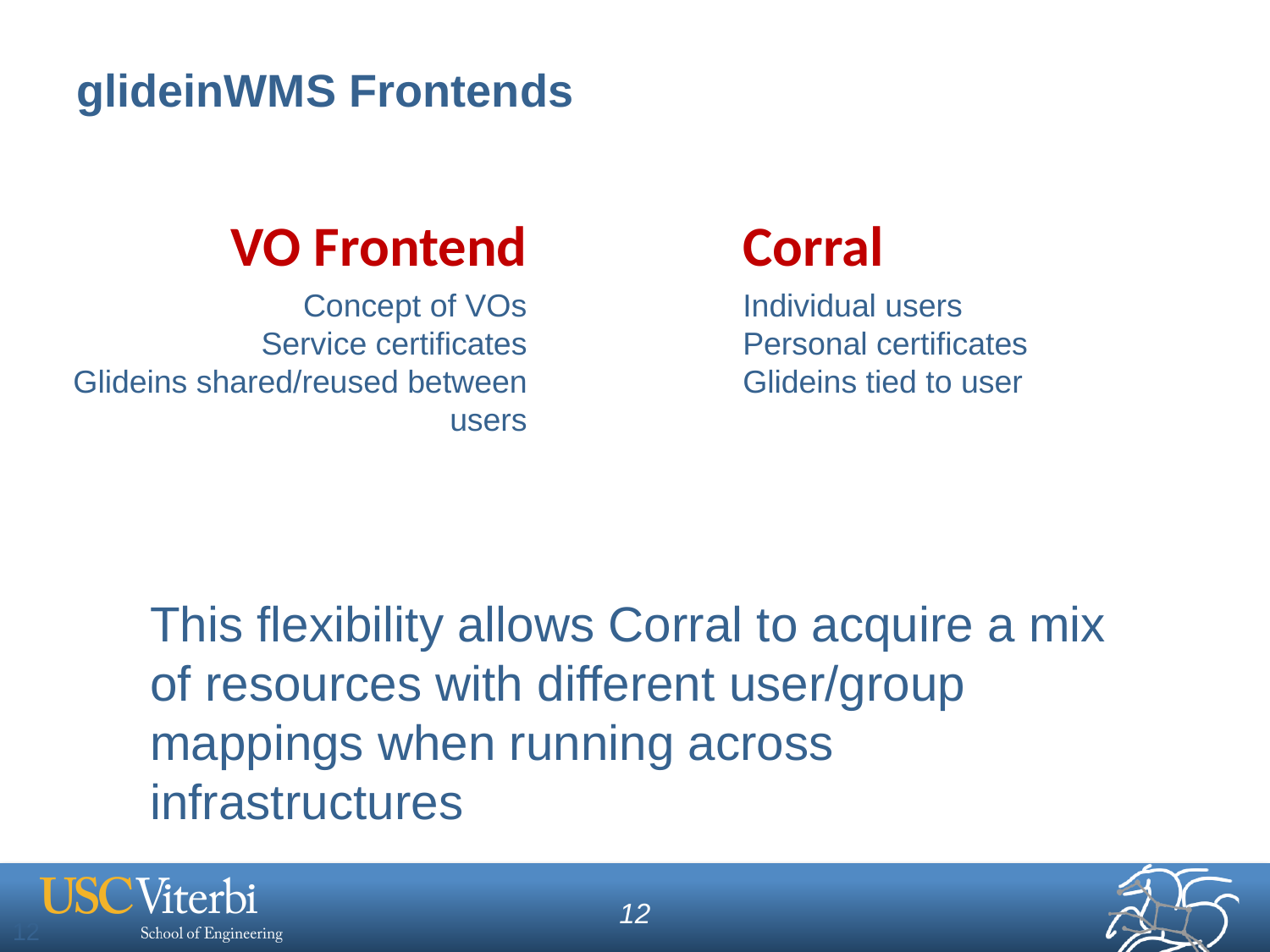

# glideinWMS Frontends
VO Frontend
Corral
Concept of VOs
Service certificates
Glideins shared/reused between users
Individual users
Personal certificates
Glideins tied to user
This flexibility allows Corral to acquire a mix of resources with different user/group mappings when running across infrastructures
12